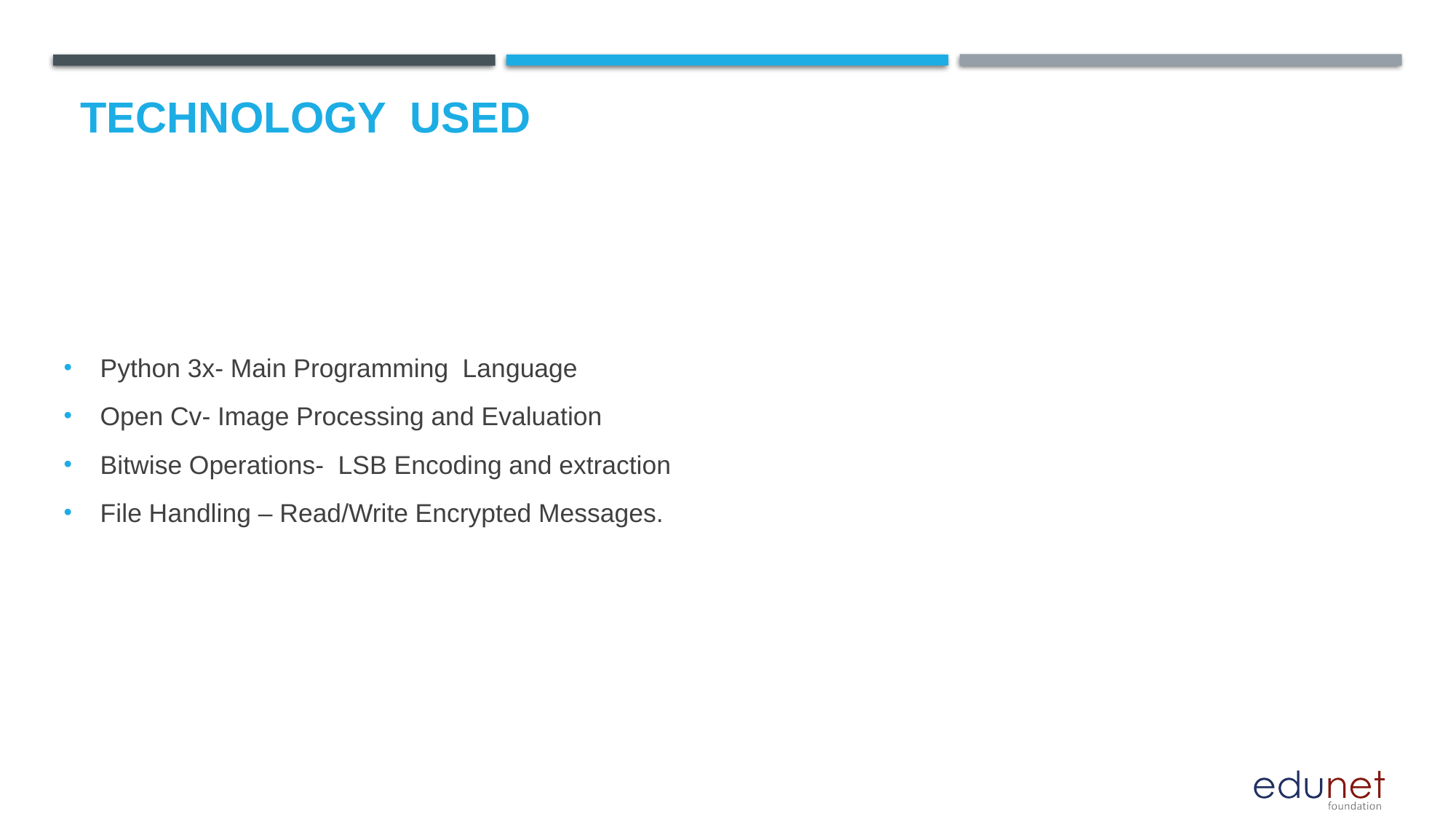

# Technology  used
Python 3x- Main Programming  Language
Open Cv- Image Processing and Evaluation
Bitwise Operations-  LSB Encoding and extraction
File Handling – Read/Write Encrypted Messages.